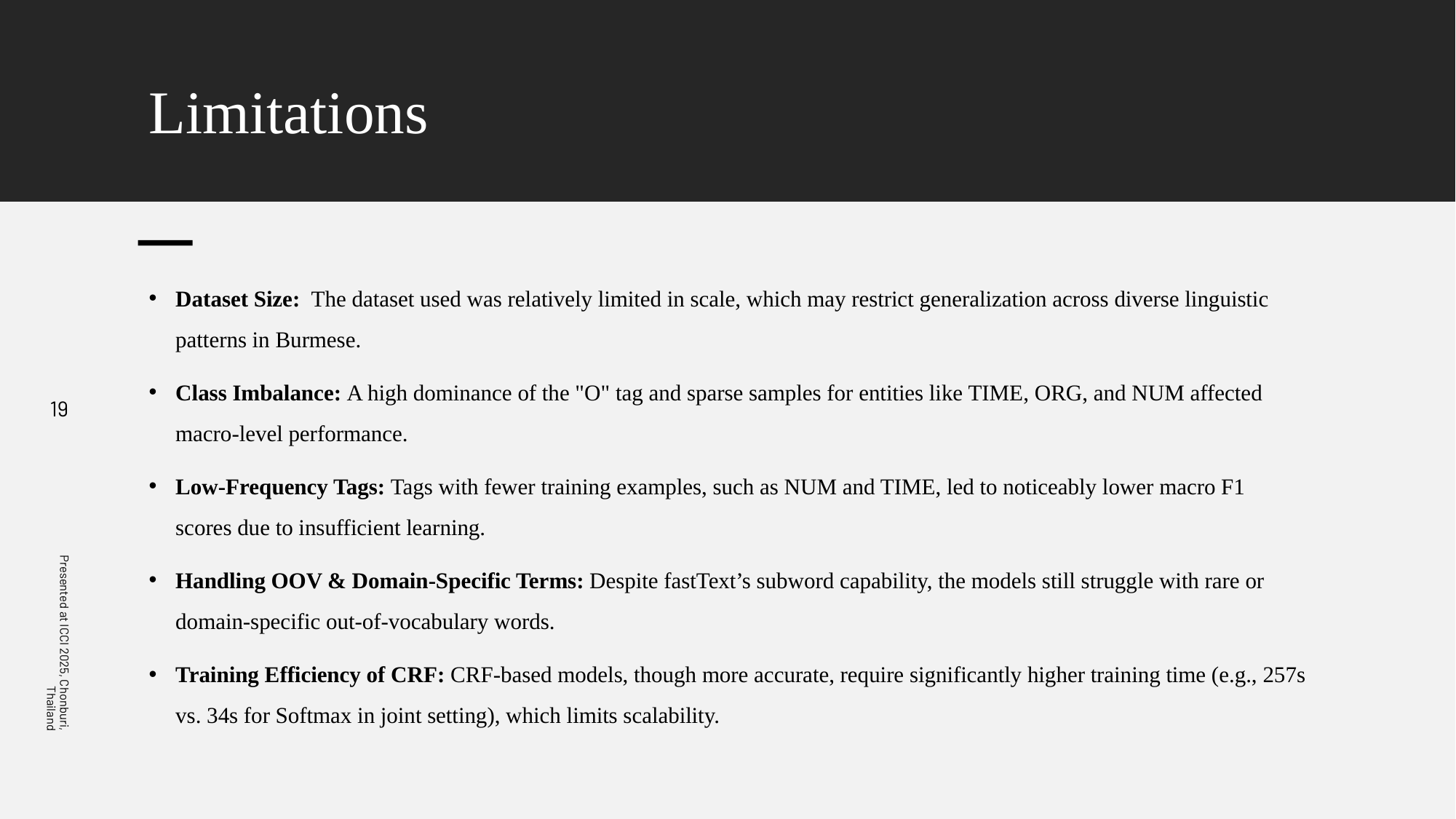

# Limitations

Dataset Size:  The dataset used was relatively limited in scale, which may restrict generalization across diverse linguistic patterns in Burmese.
Class Imbalance: A high dominance of the "O" tag and sparse samples for entities like TIME, ORG, and NUM affected macro-level performance.
Low-Frequency Tags: Tags with fewer training examples, such as NUM and TIME, led to noticeably lower macro F1 scores due to insufficient learning.
Handling OOV & Domain-Specific Terms: Despite fastText’s subword capability, the models still struggle with rare or domain-specific out-of-vocabulary words.
Training Efficiency of CRF: CRF-based models, though more accurate, require significantly higher training time (e.g., 257s vs. 34s for Softmax in joint setting), which limits scalability.

19
Presented at ICCI 2025, Chonburi, Thailand